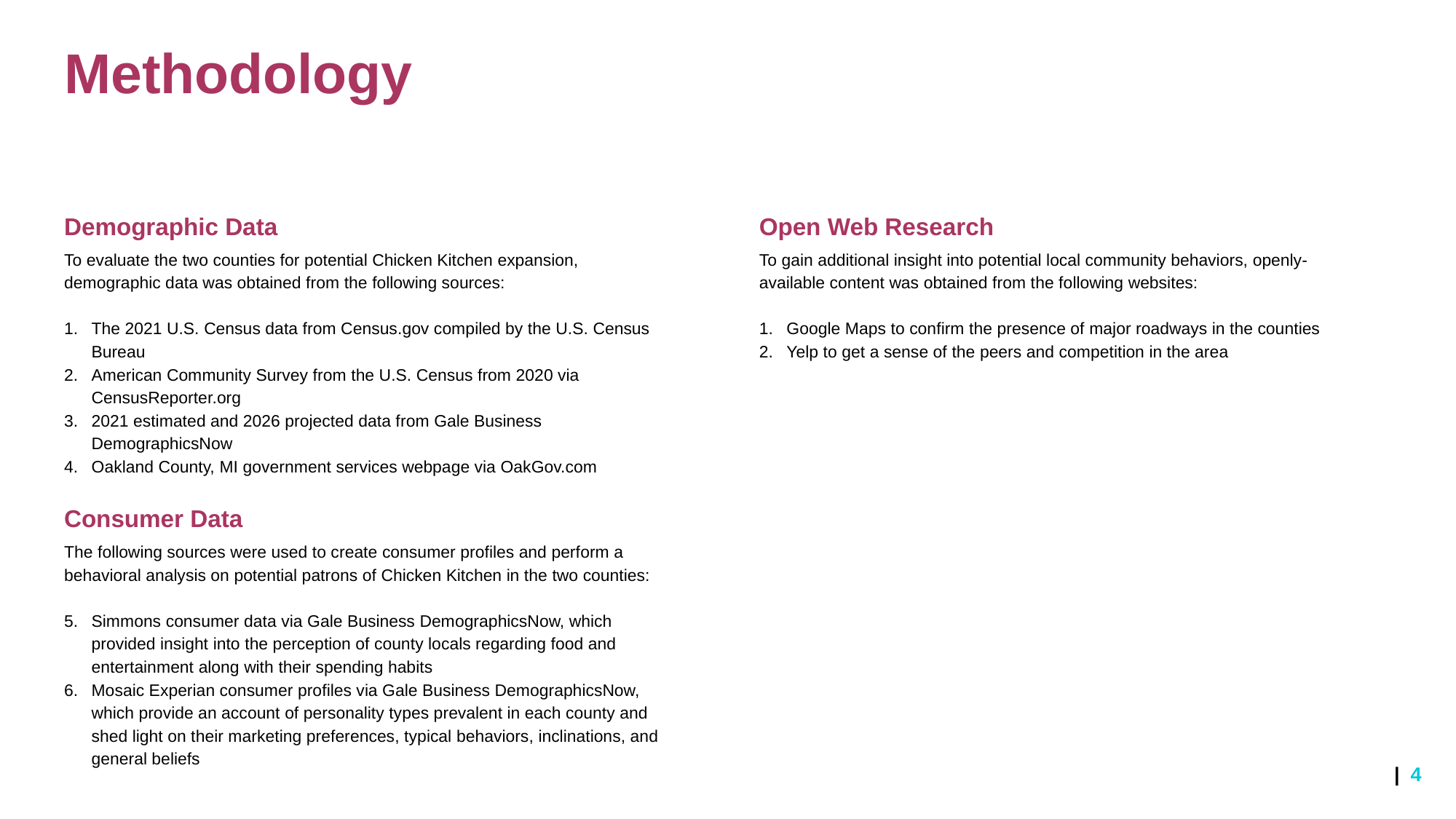

# Methodology
Demographic Data

To evaluate the two counties for potential Chicken Kitchen expansion, demographic data was obtained from the following sources:

The 2021 U.S. Census data from Census.gov compiled by the U.S. Census Bureau
American Community Survey from the U.S. Census from 2020 via CensusReporter.org
2021 estimated and 2026 projected data from Gale Business DemographicsNow
Oakland County, MI government services webpage via OakGov.com

Consumer Data

The following sources were used to create consumer profiles and perform a behavioral analysis on potential patrons of Chicken Kitchen in the two counties:

Simmons consumer data via Gale Business DemographicsNow, which provided insight into the perception of county locals regarding food and entertainment along with their spending habits
Mosaic Experian consumer profiles via Gale Business DemographicsNow, which provide an account of personality types prevalent in each county and shed light on their marketing preferences, typical behaviors, inclinations, and general beliefs

Open Web Research

To gain additional insight into potential local community behaviors, openly-available content was obtained from the following websites:

Google Maps to confirm the presence of major roadways in the counties
Yelp to get a sense of the peers and competition in the area

|  4